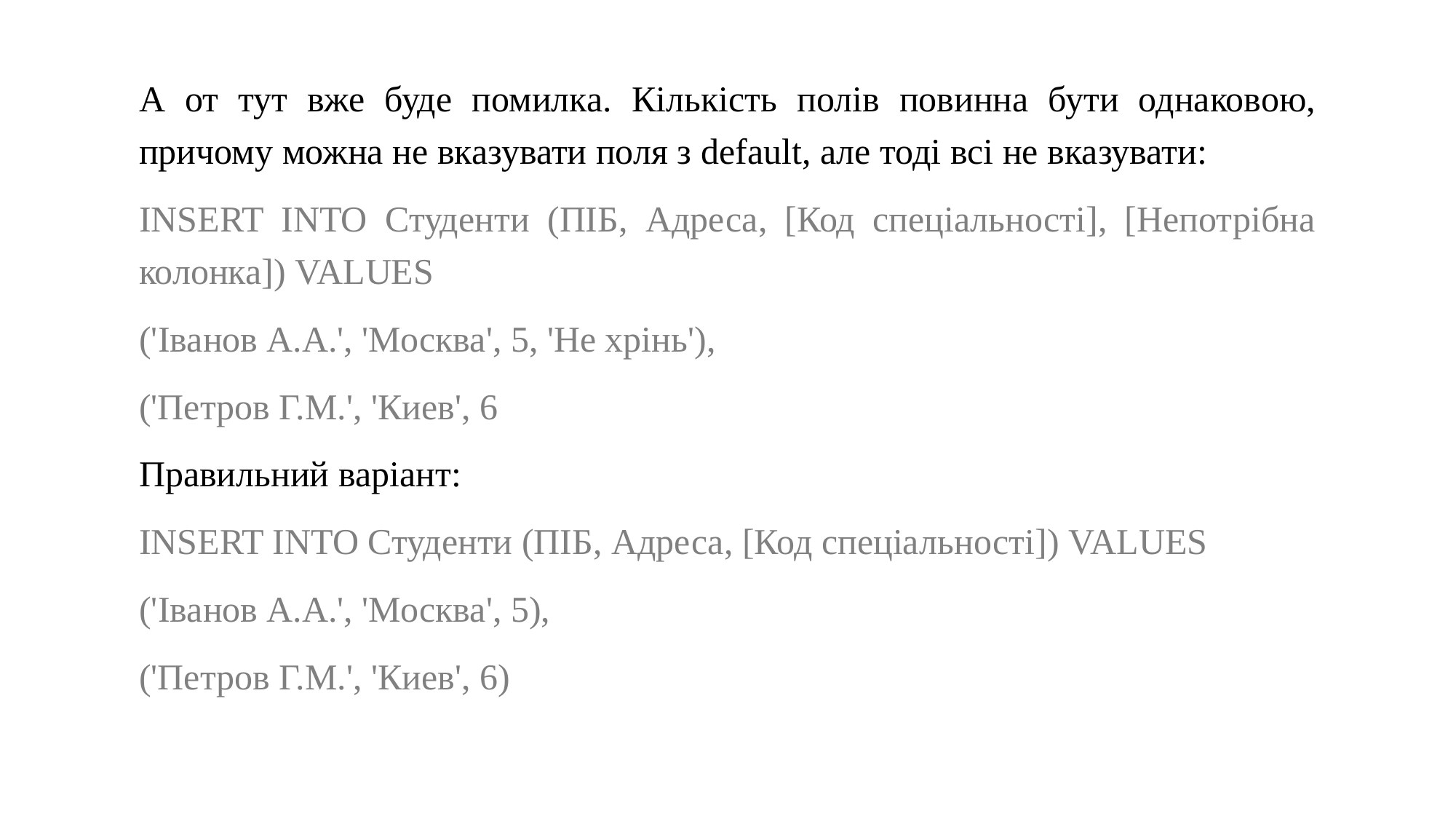

А от тут вже буде помилка. Кількість полів повинна бути однаковою, причому можна не вказувати поля з default, але тоді всі не вказувати:
INSERT INTO Студенти (ПІБ, Адреса, [Код спеціальності], [Непотрібна колонка]) VALUES
('Іванов А.А.', 'Москва', 5, 'Не хрінь'),
('Петров Г.М.', 'Киев', 6
Правильний варіант:
INSERT INTO Студенти (ПІБ, Адреса, [Код спеціальності]) VALUES
('Іванов А.А.', 'Москва', 5),
('Петров Г.М.', 'Киев', 6)